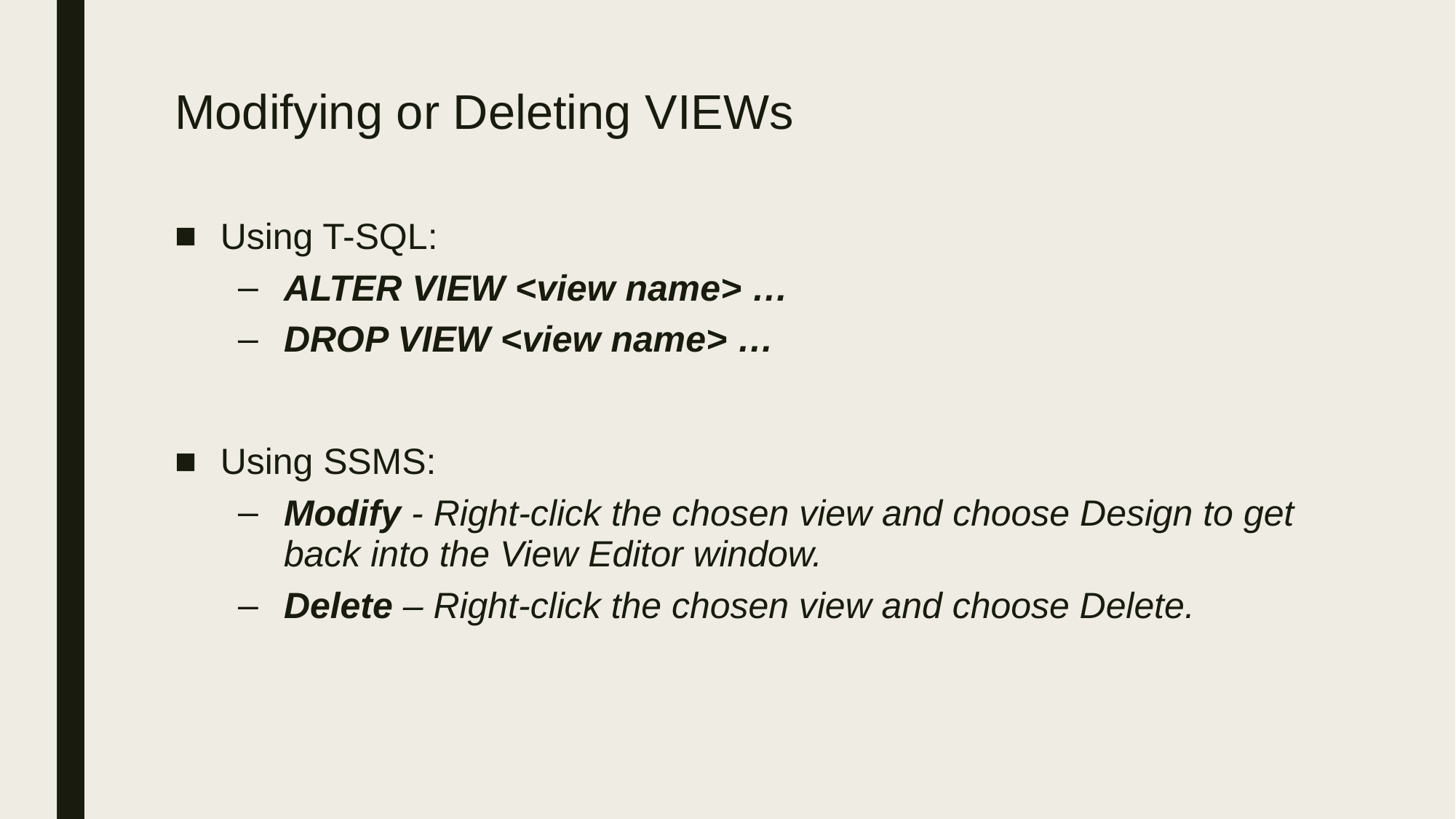

# Modifying or Deleting VIEWs
Using T-SQL:
ALTER VIEW <view name> …
DROP VIEW <view name> …

Using SSMS:
Modify - Right-click the chosen view and choose Design to get back into the View Editor window.
Delete – Right-click the chosen view and choose Delete.